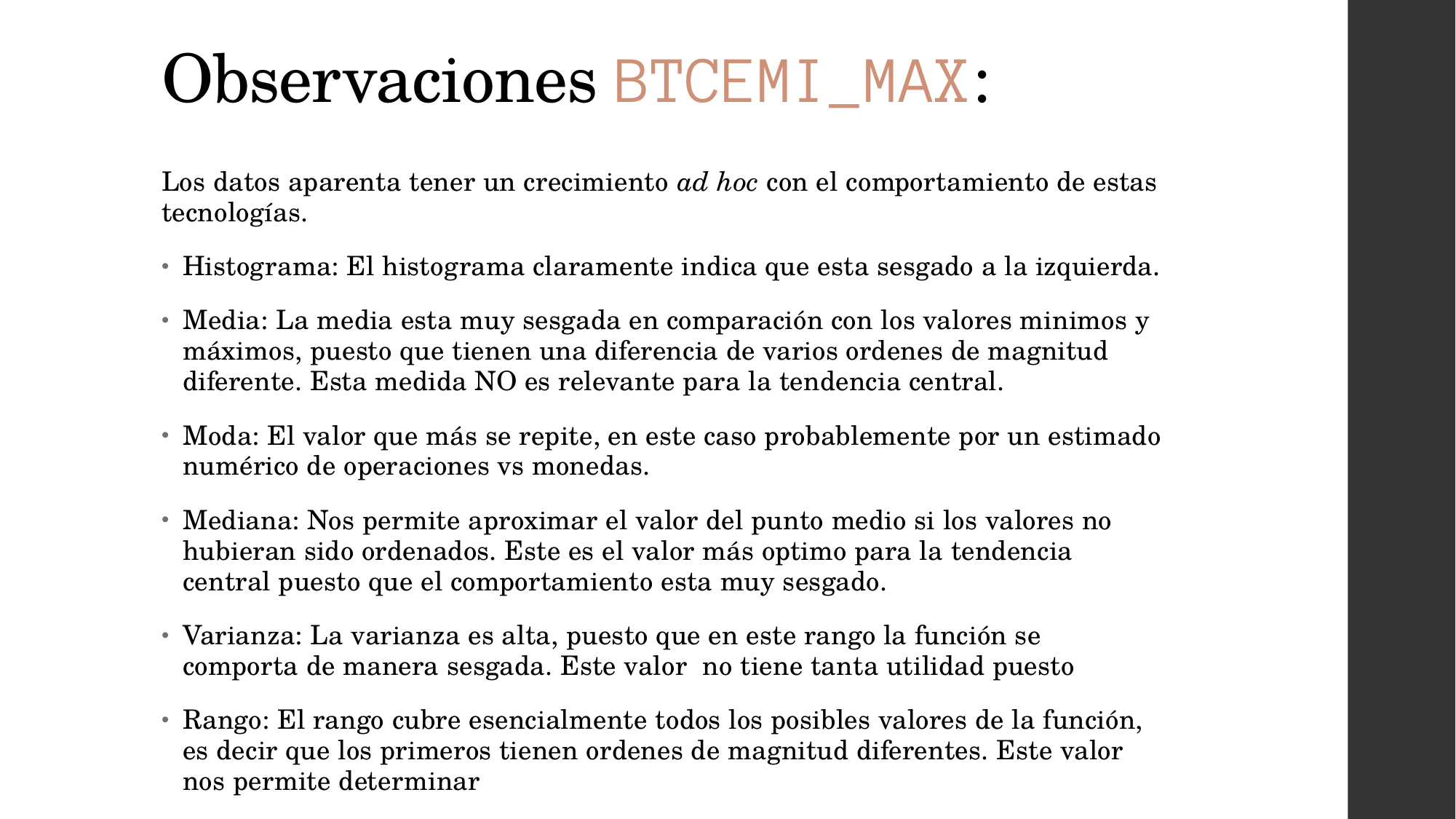

# Observaciones BTCEMI_MAX:
Los datos aparenta tener un crecimiento ad hoc con el comportamiento de estas tecnologías.
Histograma: El histograma claramente indica que esta sesgado a la izquierda.
Media: La media esta muy sesgada en comparación con los valores minimos y máximos, puesto que tienen una diferencia de varios ordenes de magnitud diferente. Esta medida NO es relevante para la tendencia central.
Moda: El valor que más se repite, en este caso probablemente por un estimado numérico de operaciones vs monedas.
Mediana: Nos permite aproximar el valor del punto medio si los valores no hubieran sido ordenados. Este es el valor más optimo para la tendencia central puesto que el comportamiento esta muy sesgado.
Varianza: La varianza es alta, puesto que en este rango la función se comporta de manera sesgada. Este valor  no tiene tanta utilidad puesto
Rango: El rango cubre esencialmente todos los posibles valores de la función, es decir que los primeros tienen ordenes de magnitud diferentes. Este valor nos permite determinar